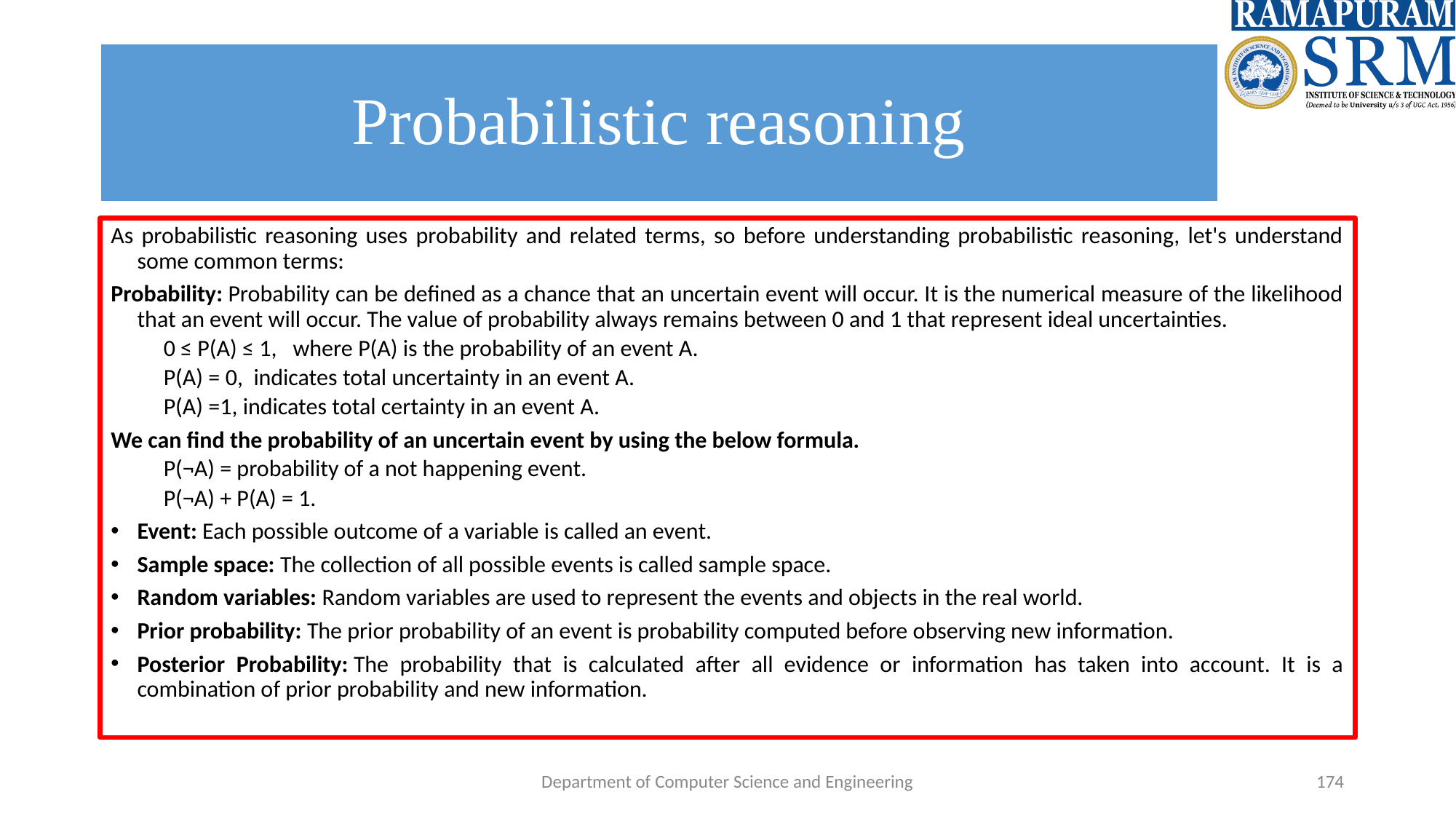

# Probabilistic reasoning
As probabilistic reasoning uses probability and related terms, so before understanding probabilistic reasoning, let's understand some common terms:
Probability: Probability can be defined as a chance that an uncertain event will occur. It is the numerical measure of the likelihood that an event will occur. The value of probability always remains between 0 and 1 that represent ideal uncertainties.
0 ≤ P(A) ≤ 1,   where P(A) is the probability of an event A.
P(A) = 0,  indicates total uncertainty in an event A.
P(A) =1, indicates total certainty in an event A.
We can find the probability of an uncertain event by using the below formula.
P(¬A) = probability of a not happening event.
P(¬A) + P(A) = 1.
Event: Each possible outcome of a variable is called an event.
Sample space: The collection of all possible events is called sample space.
Random variables: Random variables are used to represent the events and objects in the real world.
Prior probability: The prior probability of an event is probability computed before observing new information.
Posterior Probability: The probability that is calculated after all evidence or information has taken into account. It is a combination of prior probability and new information.

Department of Computer Science and Engineering
174